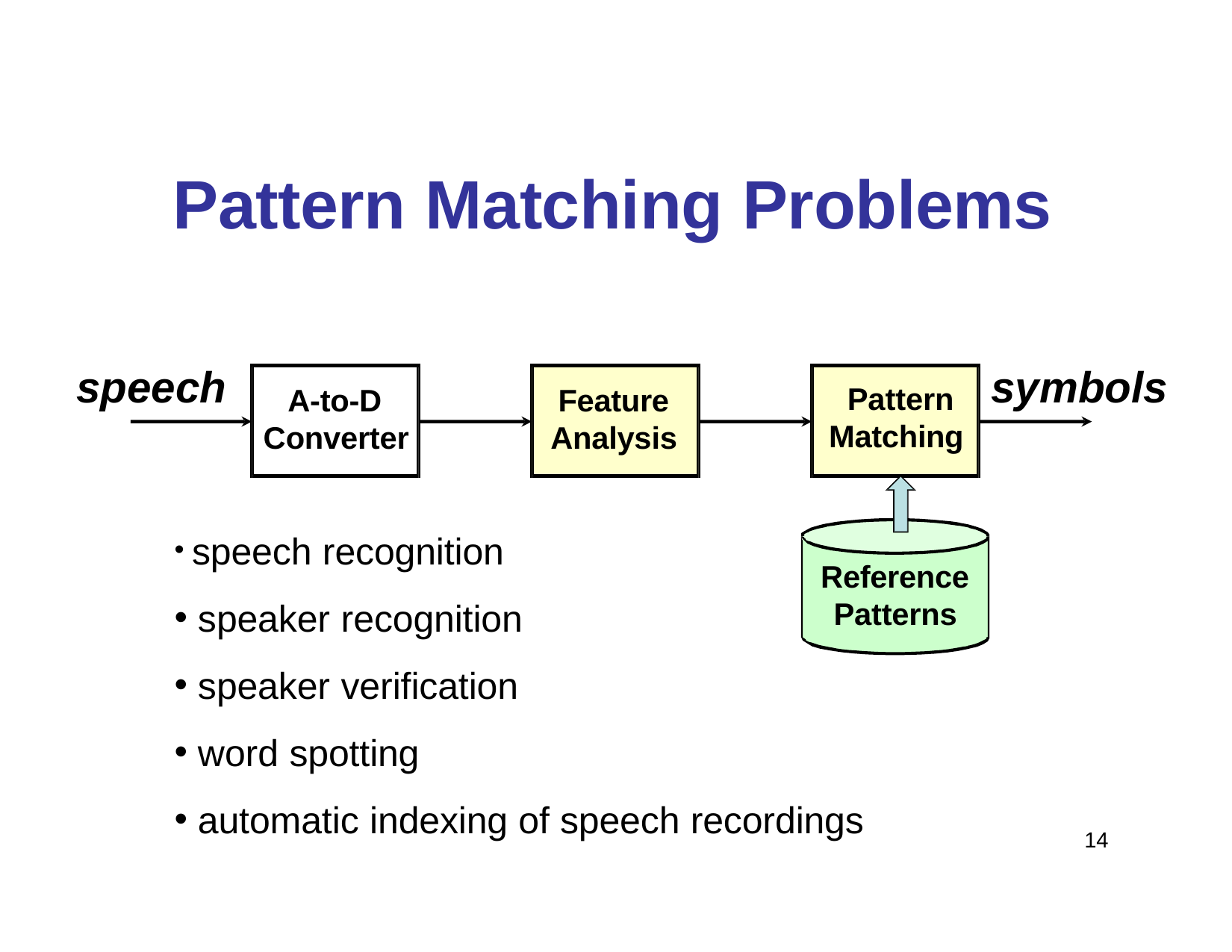

Pattern Matching Problems
speech
symbols

Pattern Matching
A-to-D Converter
Feature Analysis

speech recognition

speaker recognition

speaker verification

word spotting

Reference Patterns
automatic indexing of speech recordings
14